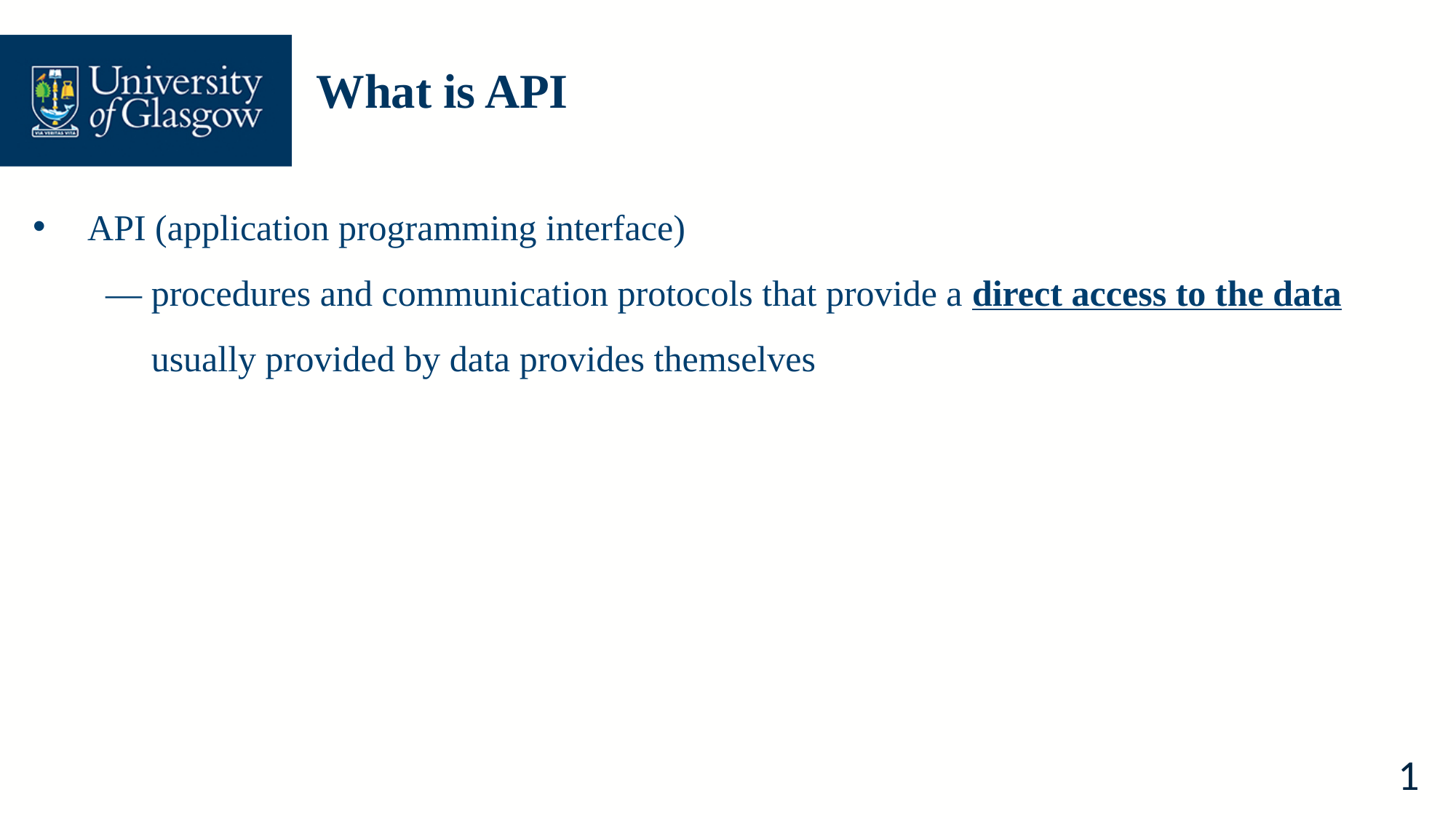

# What is API
API (application programming interface)
  — procedures and communication protocols that provide a direct access to the data
       usually provided by data provides themselves

1